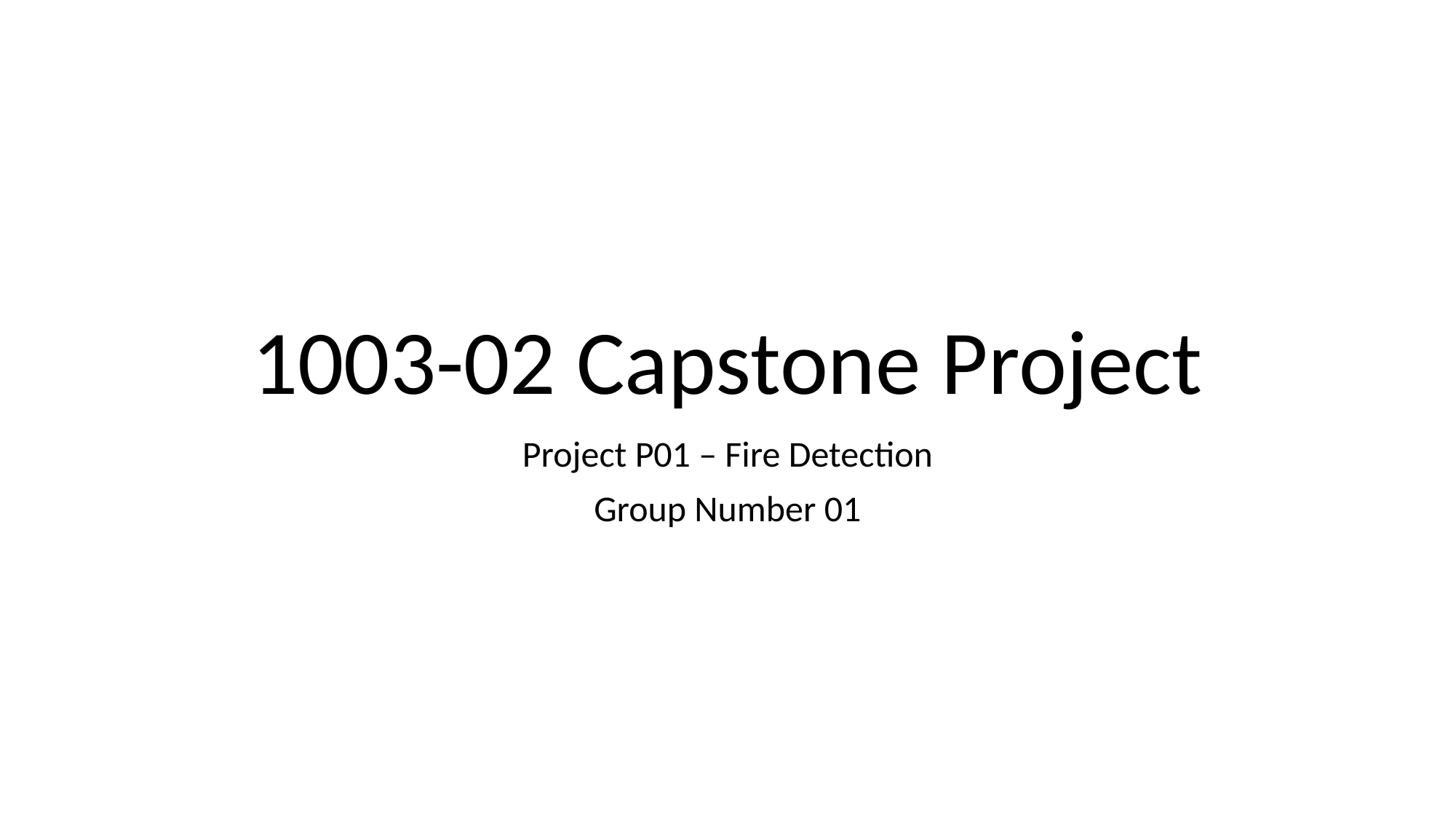

# 1003-02 Capstone Project
Project P01 – Fire Detection
Group Number 01